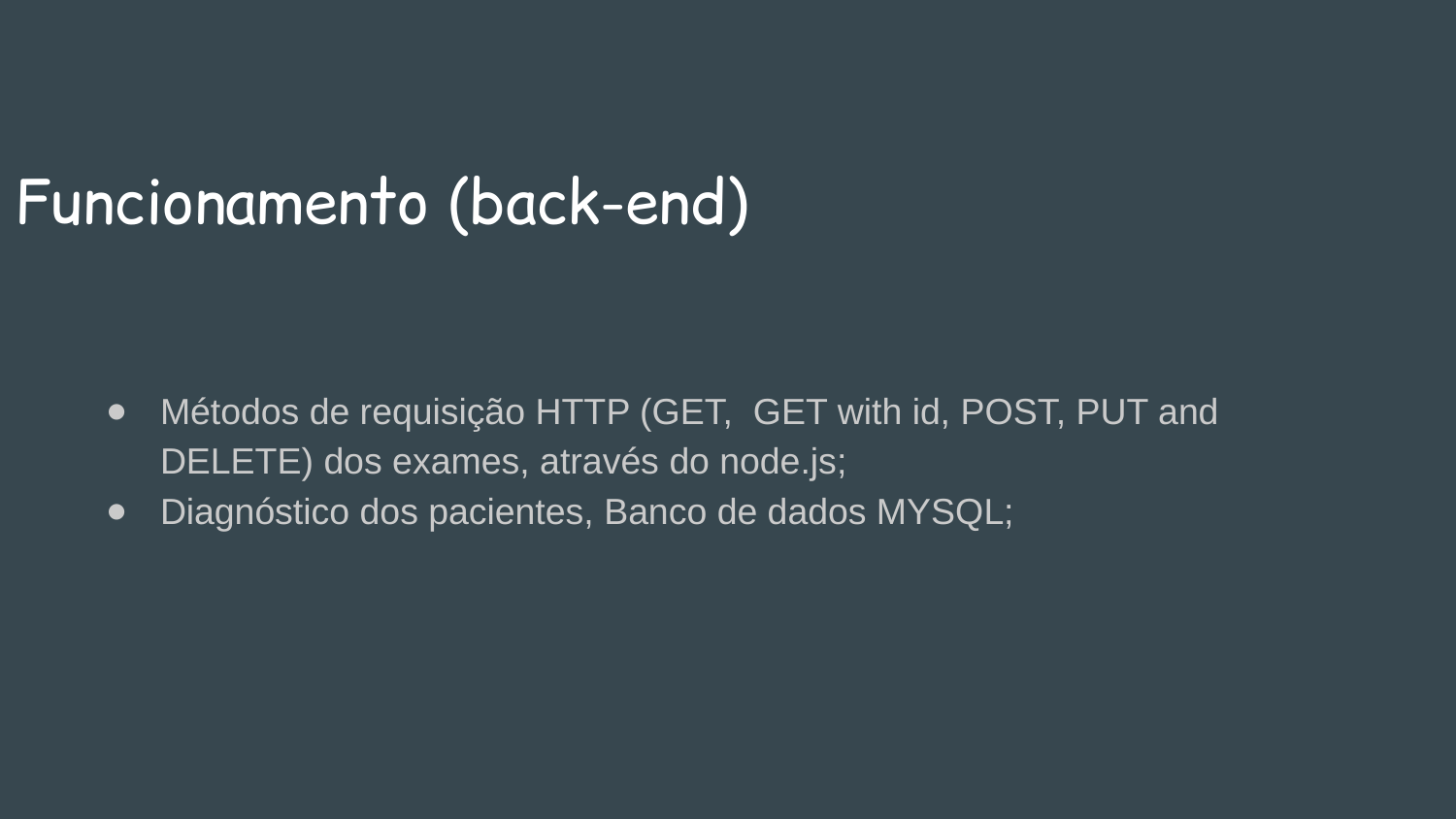

# Funcionamento (back-end)

Métodos de requisição HTTP (GET,  GET with id, POST, PUT and DELETE) dos exames, através do node.js;
Diagnóstico dos pacientes, Banco de dados MYSQL;